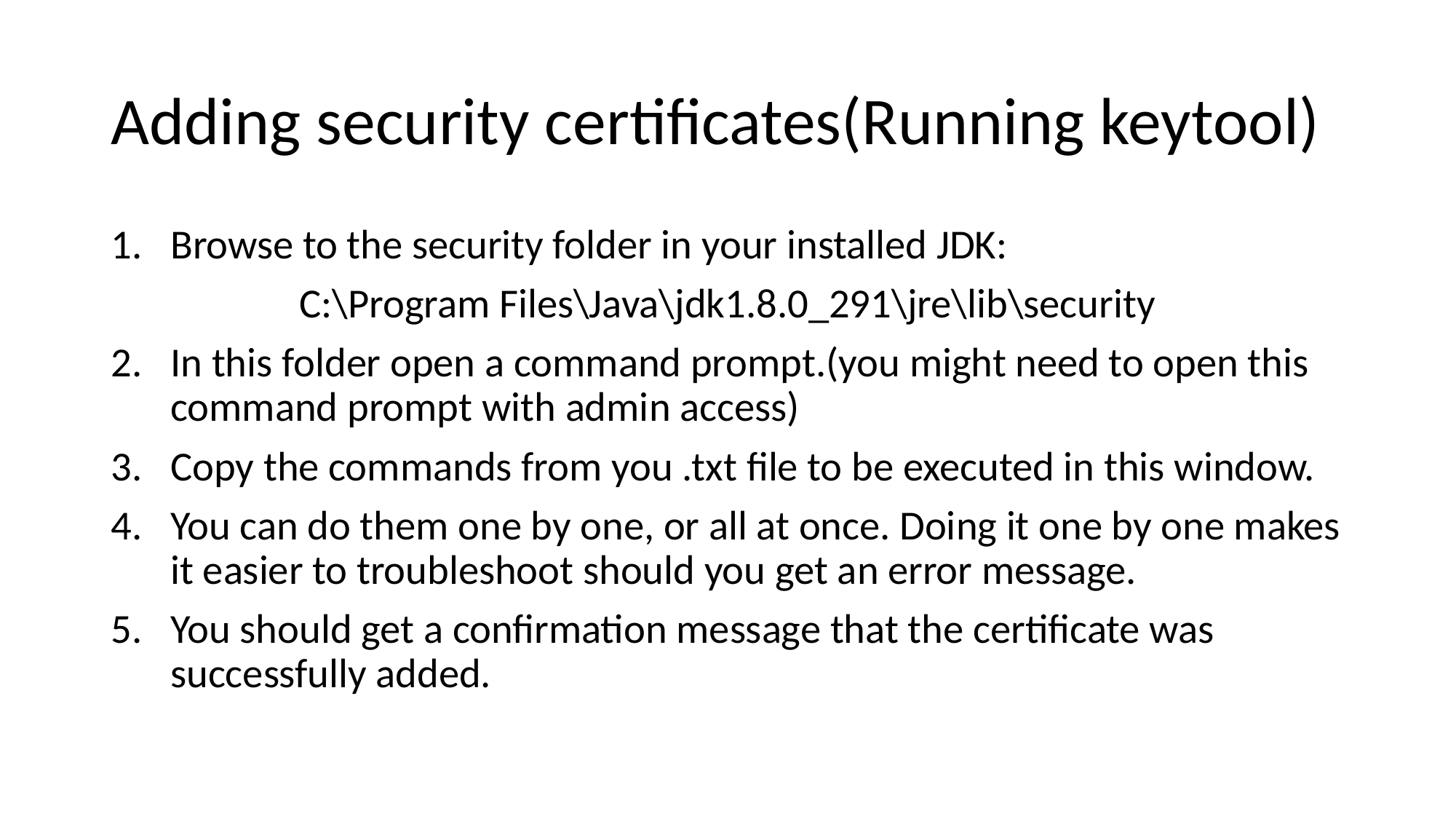

# Adding security certificates(Running keytool)
Browse to the security folder in your installed JDK:
C:\Program Files\Java\jdk1.8.0_291\jre\lib\security
In this folder open a command prompt.(you might need to open this command prompt with admin access)
Copy the commands from you .txt file to be executed in this window.
You can do them one by one, or all at once. Doing it one by one makes it easier to troubleshoot should you get an error message.
You should get a confirmation message that the certificate was successfully added.